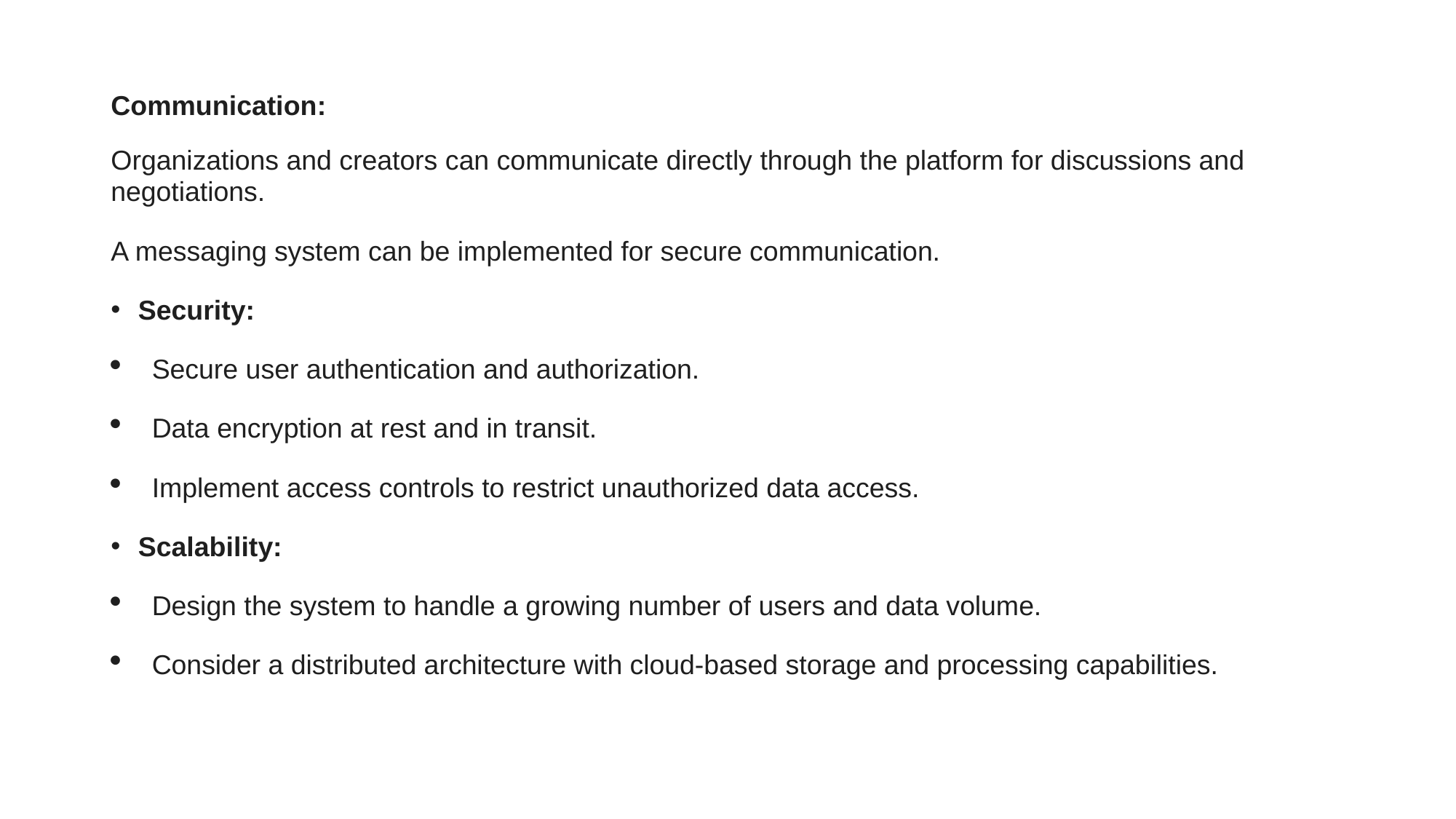

# Communication:
Organizations and creators can communicate directly through the platform for discussions and negotiations.
A messaging system can be implemented for secure communication.
Security:
Secure user authentication and authorization.
Data encryption at rest and in transit.
Implement access controls to restrict unauthorized data access.
Scalability:
Design the system to handle a growing number of users and data volume.
Consider a distributed architecture with cloud-based storage and processing capabilities.